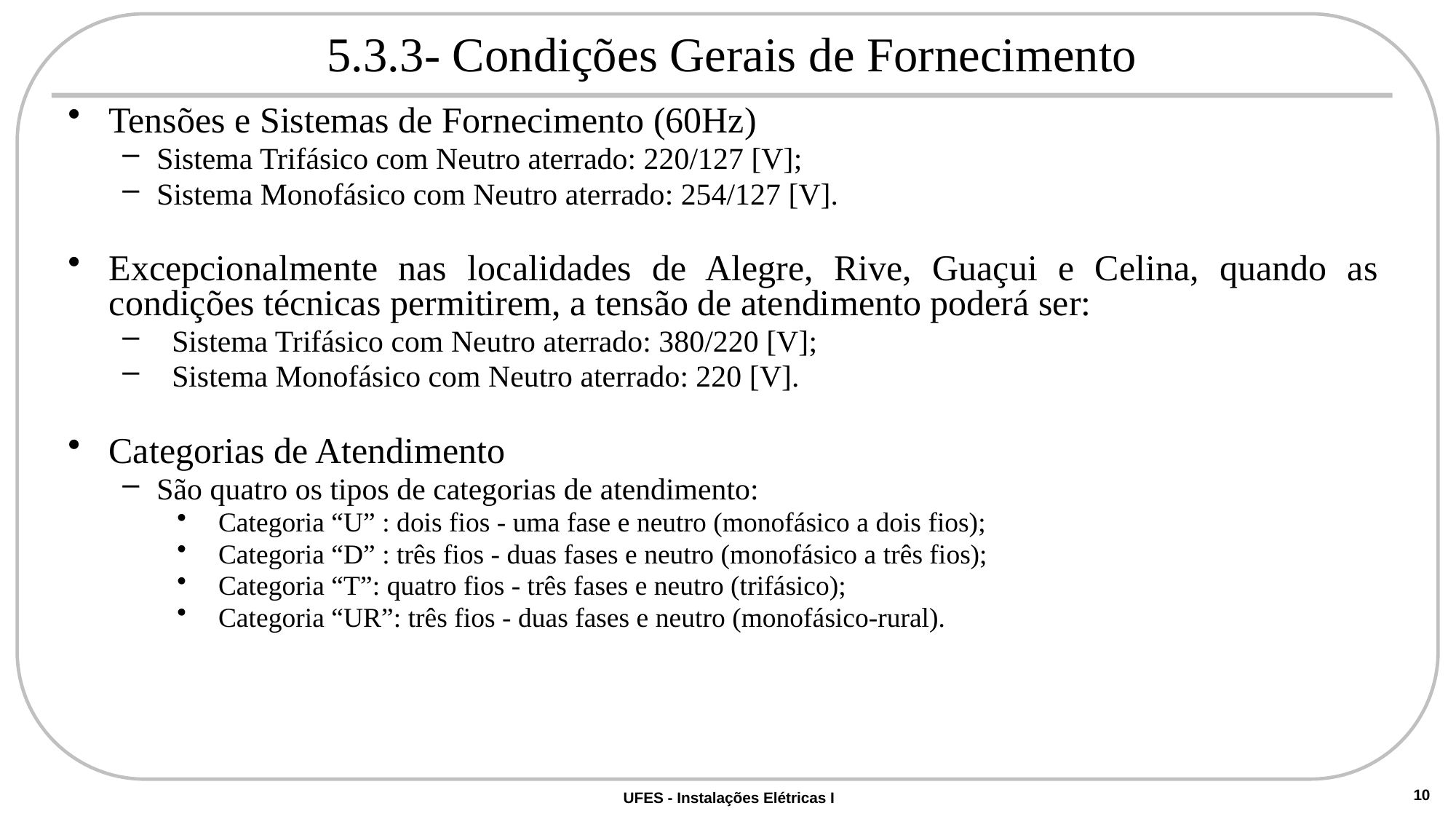

# 5.3.3- Condições Gerais de Fornecimento
Tensões e Sistemas de Fornecimento (60Hz)
Sistema Trifásico com Neutro aterrado: 220/127 [V];
Sistema Monofásico com Neutro aterrado: 254/127 [V].

Excepcionalmente nas localidades de Alegre, Rive, Guaçui e Celina, quando as condições técnicas permitirem, a tensão de atendimento poderá ser:
  Sistema Trifásico com Neutro aterrado: 380/220 [V];
  Sistema Monofásico com Neutro aterrado: 220 [V].

Categorias de Atendimento
São quatro os tipos de categorias de atendimento:
  Categoria “U” : dois fios - uma fase e neutro (monofásico a dois fios);
  Categoria “D” : três fios - duas fases e neutro (monofásico a três fios);
  Categoria “T”: quatro fios - três fases e neutro (trifásico);
  Categoria “UR”: três fios - duas fases e neutro (monofásico-rural).
10
UFES - Instalações Elétricas I